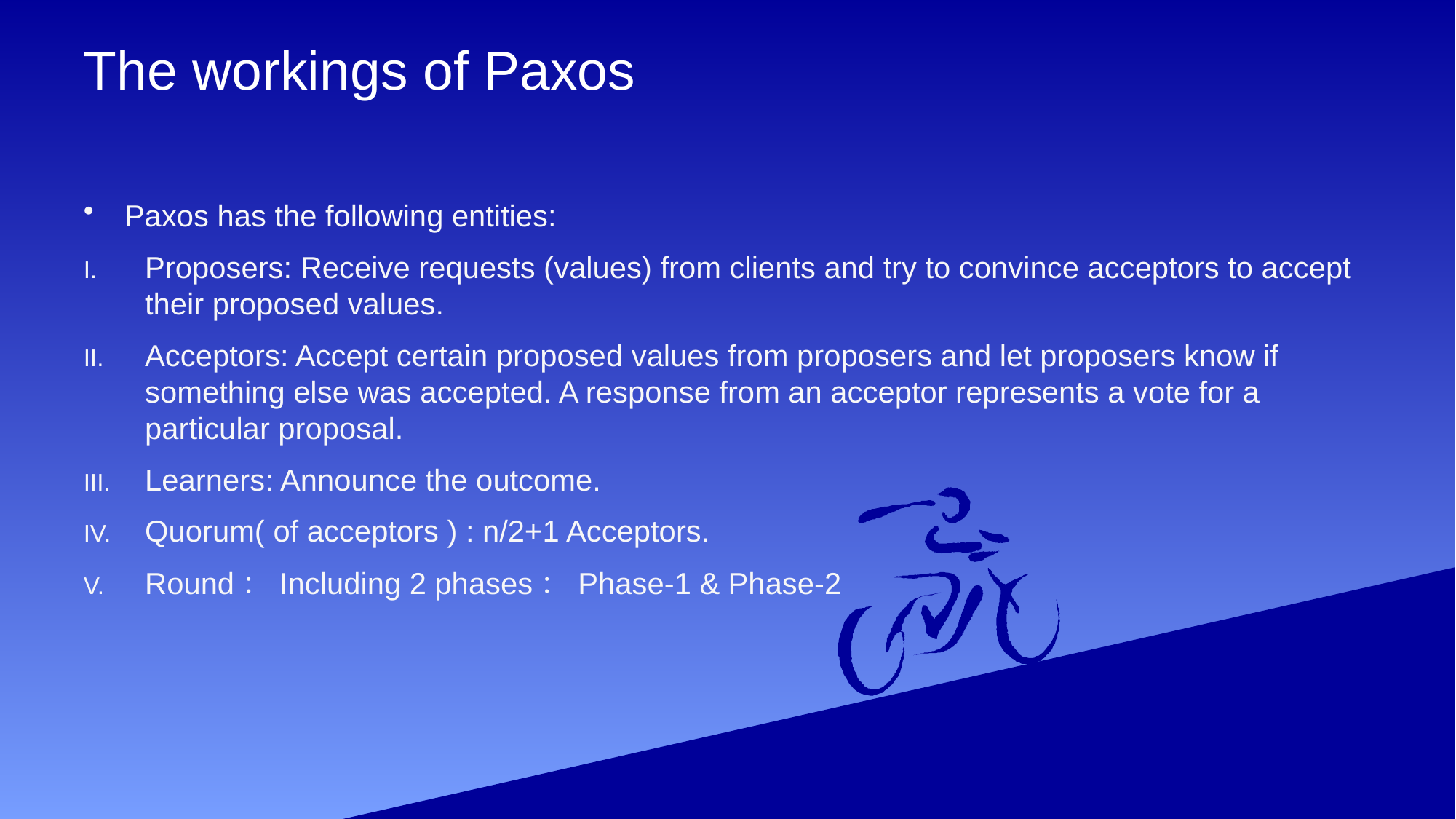

# The workings of Paxos
Paxos has the following entities:
Proposers: Receive requests (values) from clients and try to convince acceptors to accept their proposed values.
Acceptors: Accept certain proposed values from proposers and let proposers know if something else was accepted. A response from an acceptor represents a vote for a particular proposal.
Learners: Announce the outcome.
Quorum( of acceptors ) : n/2+1 Acceptors.
Round：Including 2 phases：Phase-1 & Phase-2